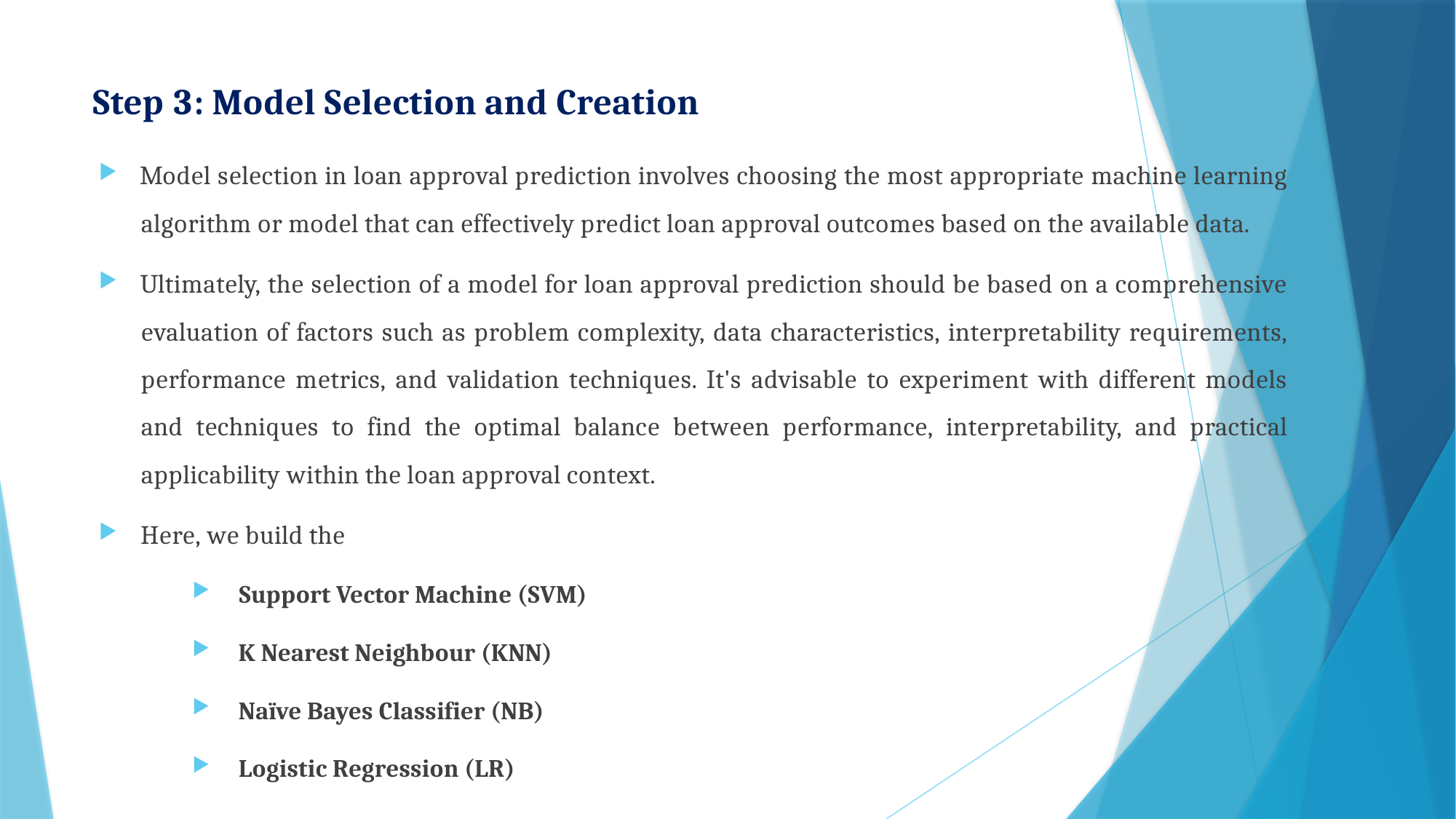

# Step 3: Model Selection and Creation
Model selection in loan approval prediction involves choosing the most appropriate machine learning algorithm or model that can effectively predict loan approval outcomes based on the available data.
Ultimately, the selection of a model for loan approval prediction should be based on a comprehensive evaluation of factors such as problem complexity, data characteristics, interpretability requirements, performance metrics, and validation techniques. It's advisable to experiment with different models and techniques to find the optimal balance between performance, interpretability, and practical applicability within the loan approval context.
Here, we build the
Support Vector Machine (SVM)
K Nearest Neighbour (KNN)
Naïve Bayes Classifier (NB)
Logistic Regression (LR)